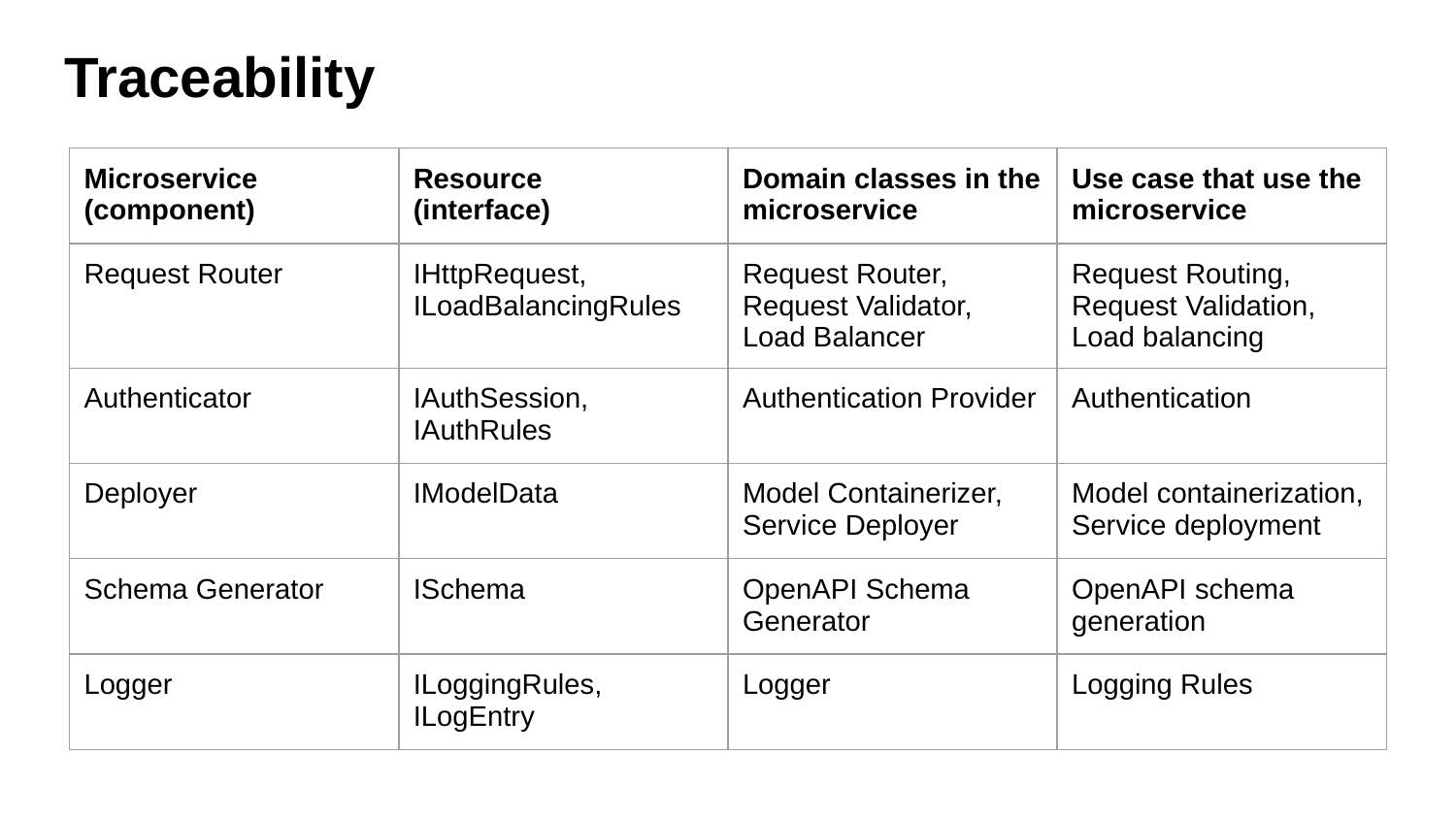

# Traceability
| Microservice (component) | Resource (interface) | Domain classes in the microservice | Use case that use the microservice |
| --- | --- | --- | --- |
| Request Router | IHttpRequest, ILoadBalancingRules | Request Router, Request Validator, Load Balancer | Request Routing, Request Validation, Load balancing |
| Authenticator | IAuthSession, IAuthRules | Authentication Provider | Authentication |
| Deployer | IModelData | Model Containerizer, Service Deployer | Model containerization, Service deployment |
| Schema Generator | ISchema | OpenAPI Schema Generator | OpenAPI schema generation |
| Logger | ILoggingRules, ILogEntry | Logger | Logging Rules |